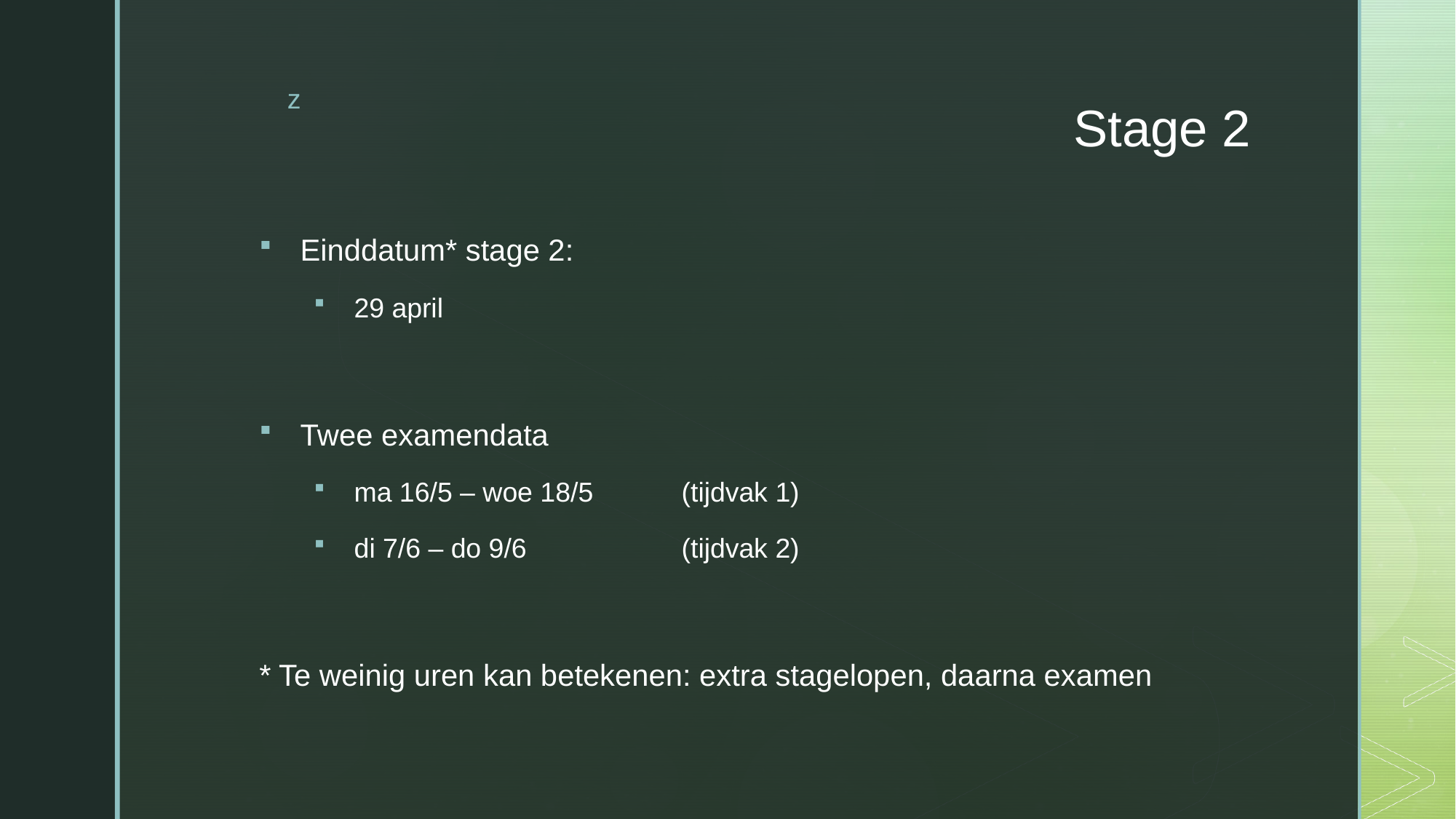

# Stage 2
Einddatum* stage 2:
29 april

Twee examendata
ma 16/5 – woe 18/5	(tijdvak 1)
di 7/6 – do 9/6		(tijdvak 2)

* Te weinig uren kan betekenen: extra stagelopen, daarna examen